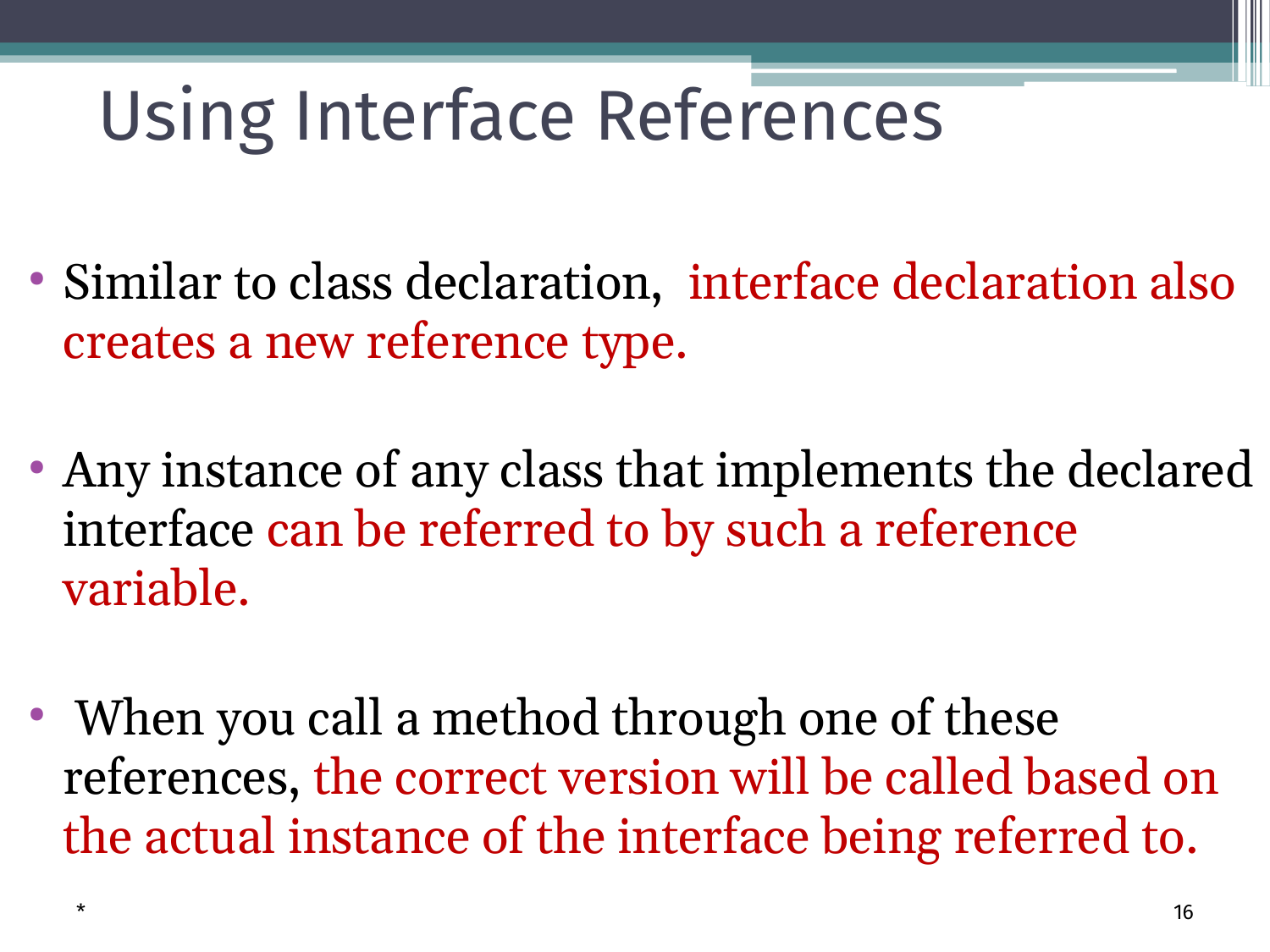

Using Interface References
Similar to class declaration,  interface declaration also creates a new reference type.

Any instance of any class that implements the declared interface can be referred to by such a reference variable.

 When you call a method through one of these references, the correct version will be called based on the actual instance of the interface being referred to.
*
16